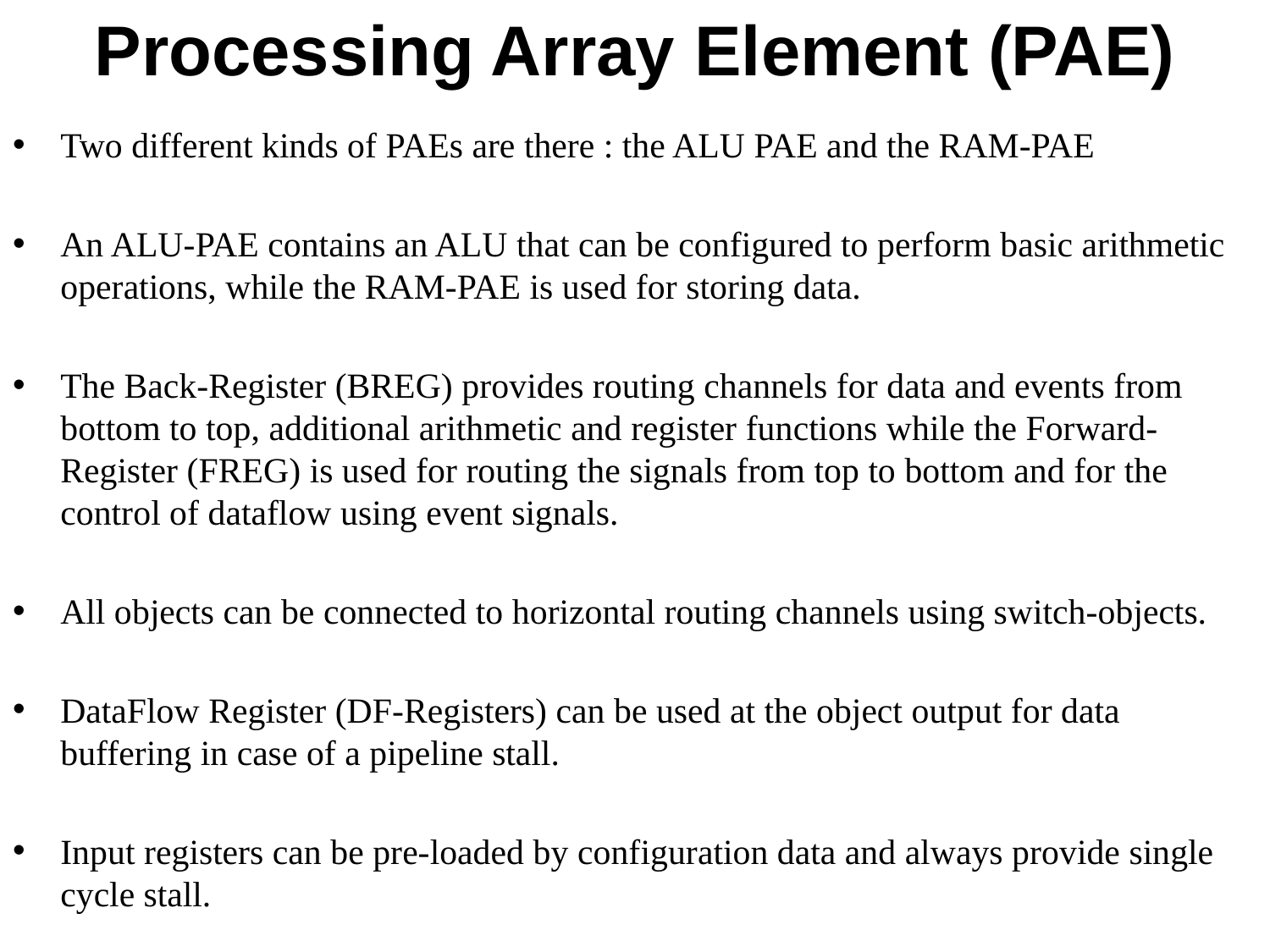

# Processing Array Element (PAE)
Two different kinds of PAEs are there : the ALU PAE and the RAM-PAE

An ALU-PAE contains an ALU that can be configured to perform basic arithmetic operations, while the RAM-PAE is used for storing data.

The Back-Register (BREG) provides routing channels for data and events from bottom to top, additional arithmetic and register functions while the Forward-Register (FREG) is used for routing the signals from top to bottom and for the control of dataflow using event signals.

All objects can be connected to horizontal routing channels using switch-objects.

DataFlow Register (DF-Registers) can be used at the object output for data buffering in case of a pipeline stall.

Input registers can be pre-loaded by configuration data and always provide single cycle stall.